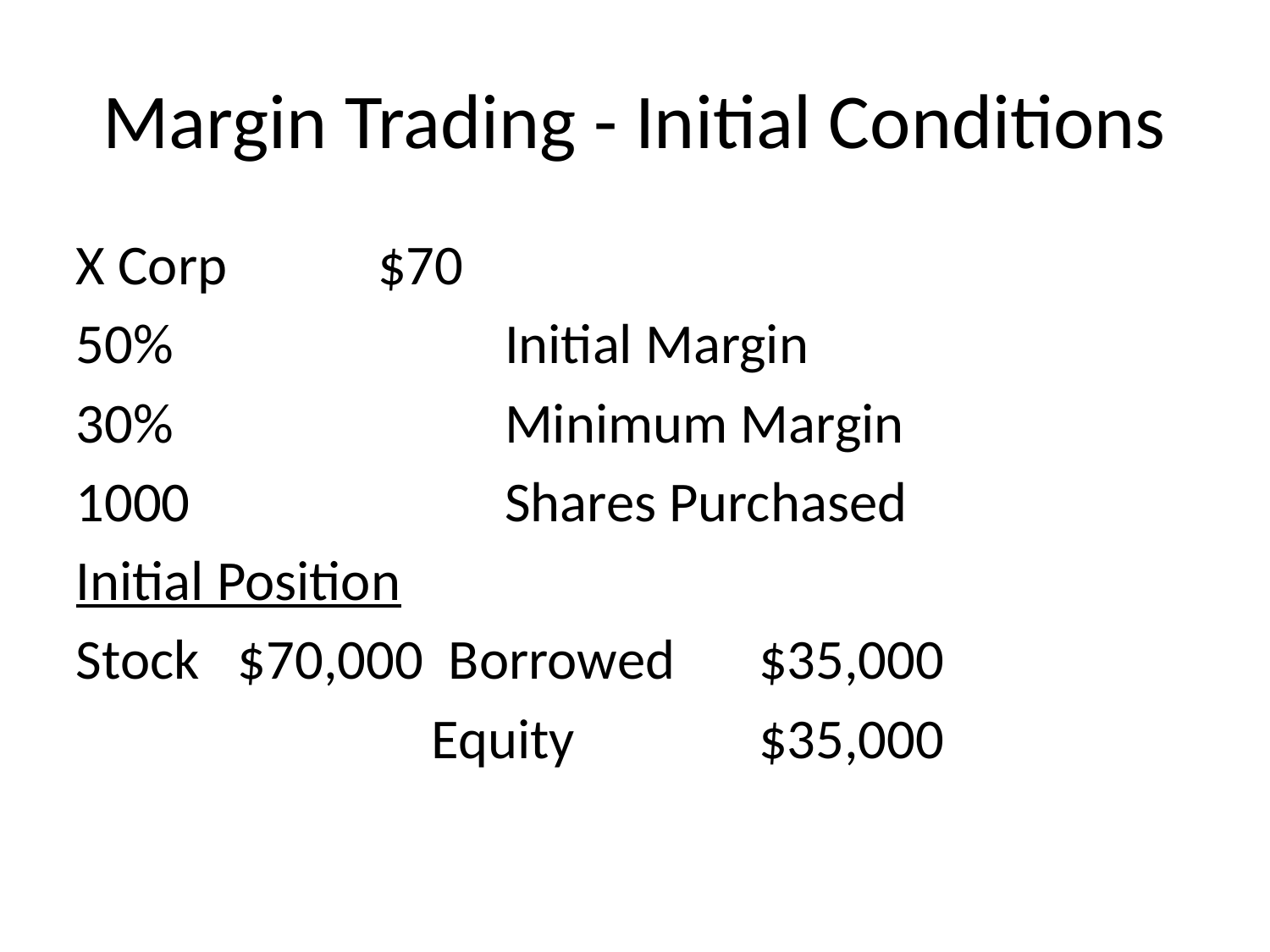

# Margin Trading - Initial Conditions
X Corp		$70
50%			Initial Margin
30%			Minimum Margin
1000			Shares Purchased
Initial Position
Stock   $70,000  Borrowed  	$35,000
                            Equity      	$35,000